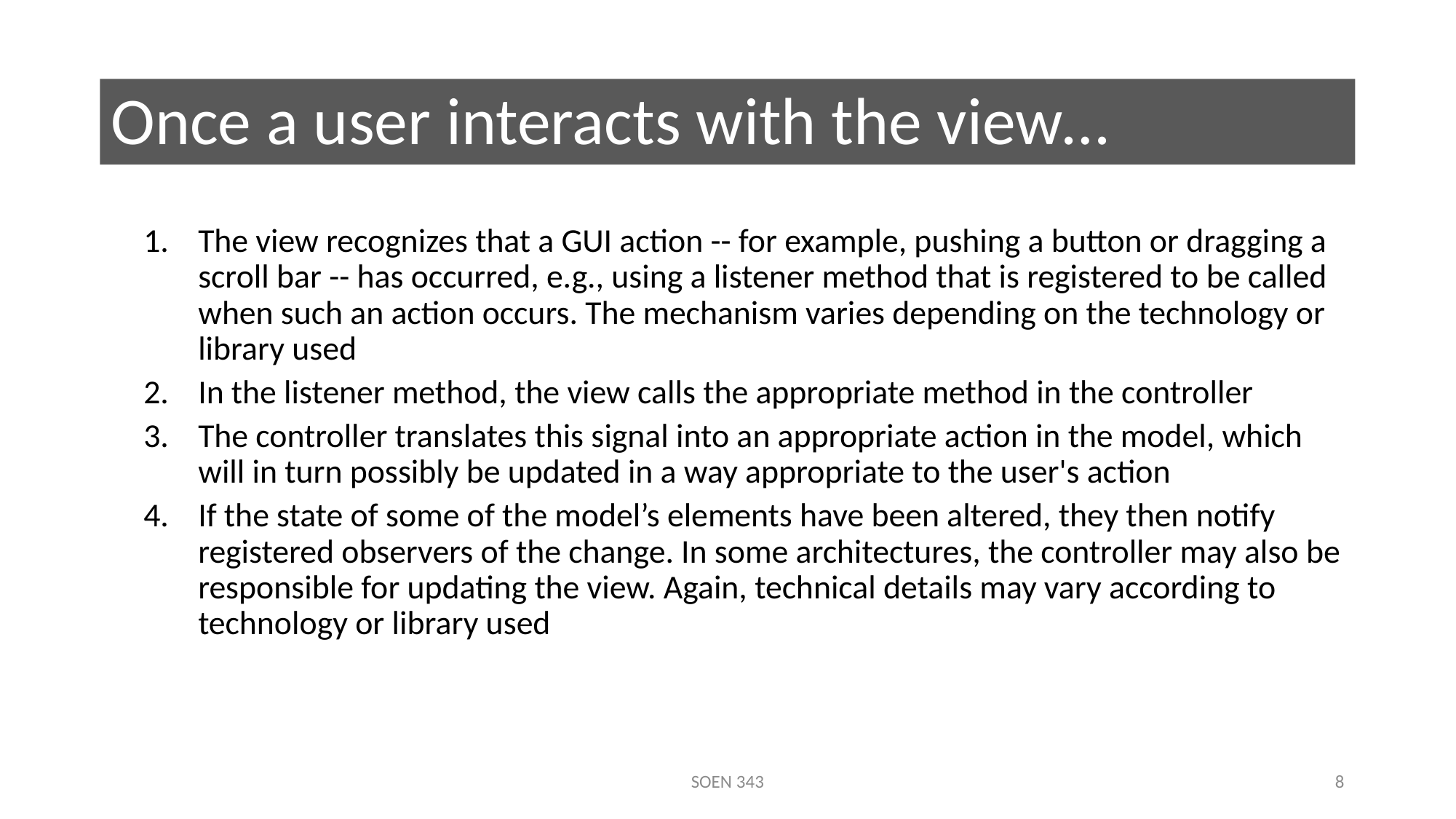

# Once a user interacts with the view…
The view recognizes that a GUI action -- for example, pushing a button or dragging a scroll bar -- has occurred, e.g., using a listener method that is registered to be called when such an action occurs. The mechanism varies depending on the technology or library used
In the listener method, the view calls the appropriate method in the controller
The controller translates this signal into an appropriate action in the model, which will in turn possibly be updated in a way appropriate to the user's action
If the state of some of the model’s elements have been altered, they then notify registered observers of the change. In some architectures, the controller may also be responsible for updating the view. Again, technical details may vary according to technology or library used

SOEN 343
8